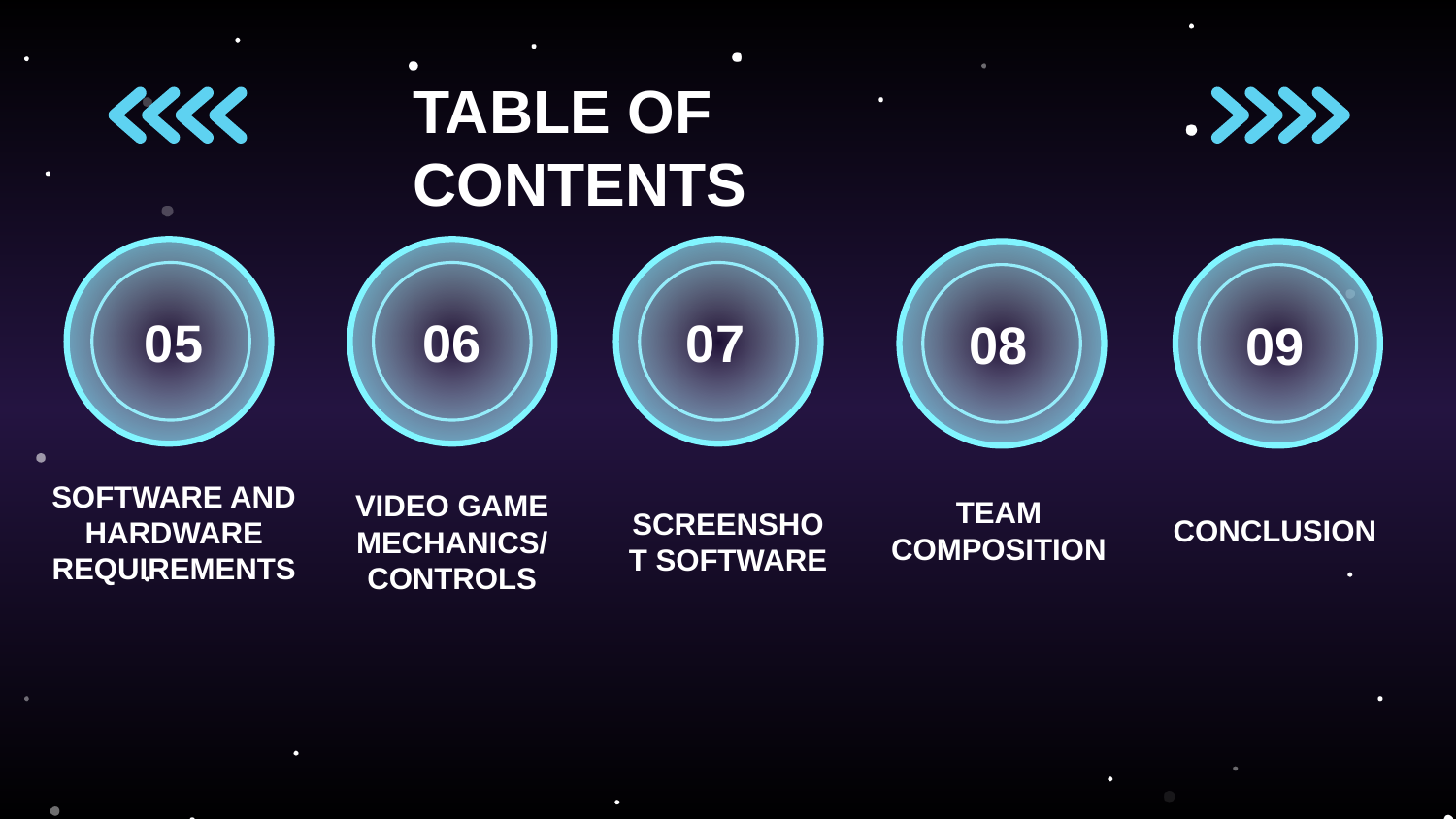

# TABLE OF CONTENTS

05
06
07
08
09
CONCLUSION
TEAM COMPOSITION
SOFTWARE AND HARDWARE REQUIREMENTS
VIDEO GAME MECHANICS/CONTROLS
SCREENSHOT SOFTWARE